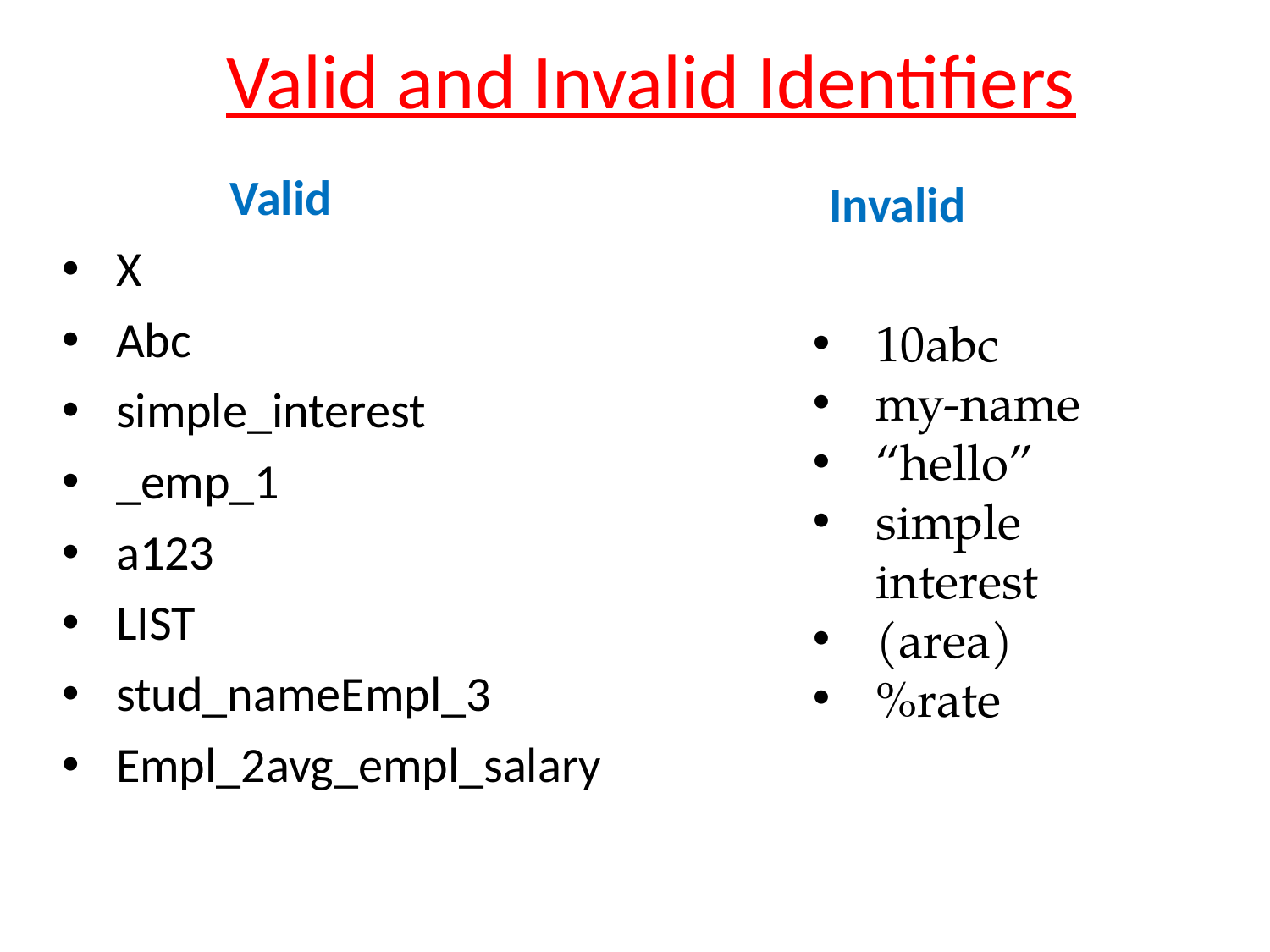

# Valid and Invalid Identifiers
               Valid
  X
  Abc
  simple_interest
  _emp_1
  a123
  LIST
  stud_nameEmpl_3
  Empl_2avg_empl_salary

Invalid

10abc
my-name
“hello”
simple interest
(area)
%rate